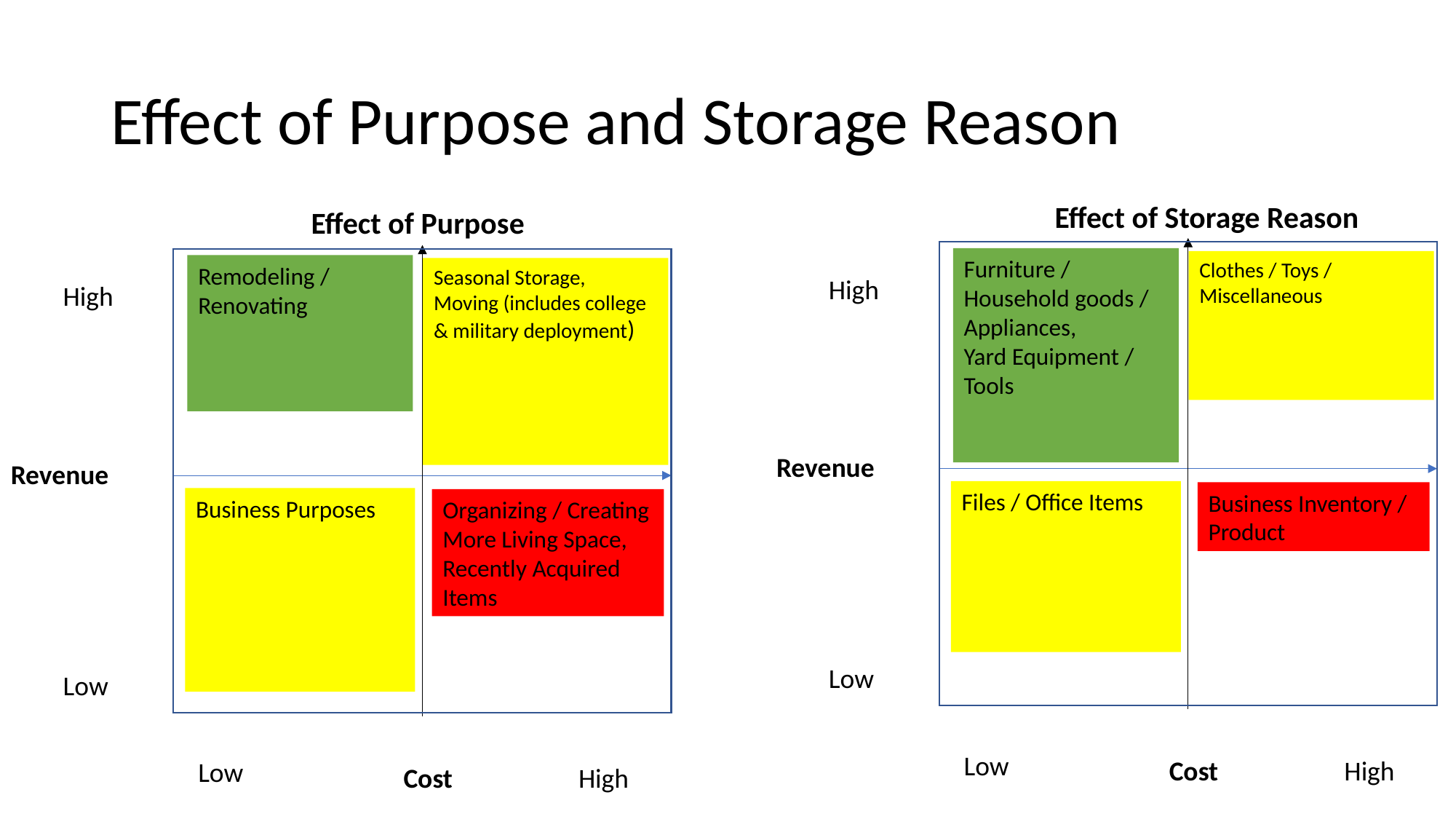

# Effect of Purpose and Storage Reason
Effect of Storage Reason
Effect of Purpose

Clothes / Toys / Miscellaneous

Business Inventory / Product
High

Revenue
Low
Low
Cost
High
Files / Office Items

Furniture / Household goods / Appliances,
Yard Equipment / Tools

Seasonal Storage,
Moving (includes college & military deployment)

Organizing / Creating More Living Space,
Recently Acquired Items
High

Revenue
Low
Low
Cost
High
Business Purposes

Remodeling / Renovating